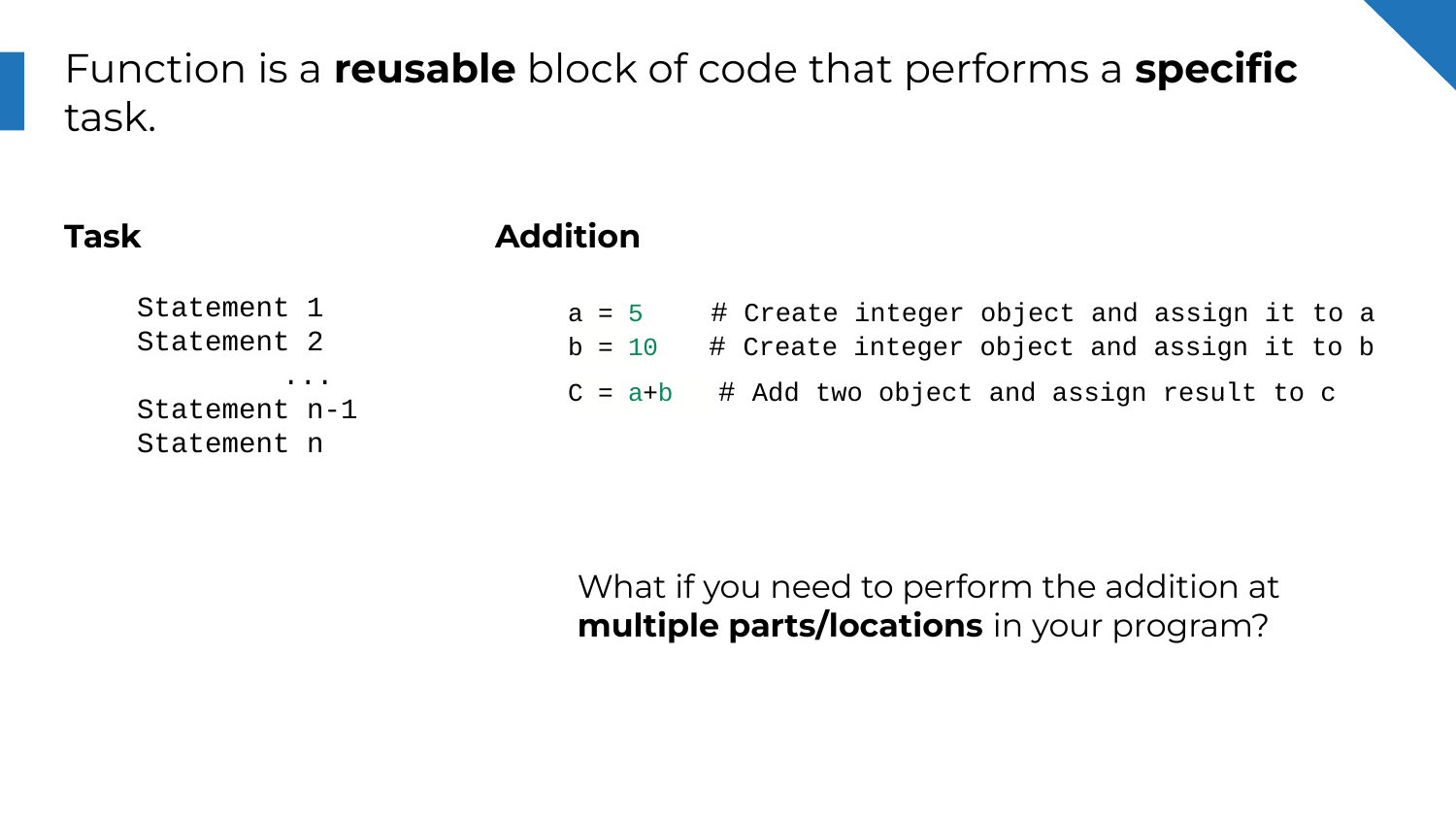

# Function is a reusable block of code that performs a specific task.
Task

Statement 1
Statement 2
	...
Statement n-1
Statement n

Addition

a = 5    # Create integer object and assign it to a
b = 10   # Create integer object and assign it to b
C = a+b   # Add two object and assign result to c

What if you need to perform the addition at multiple parts/locations in your program?